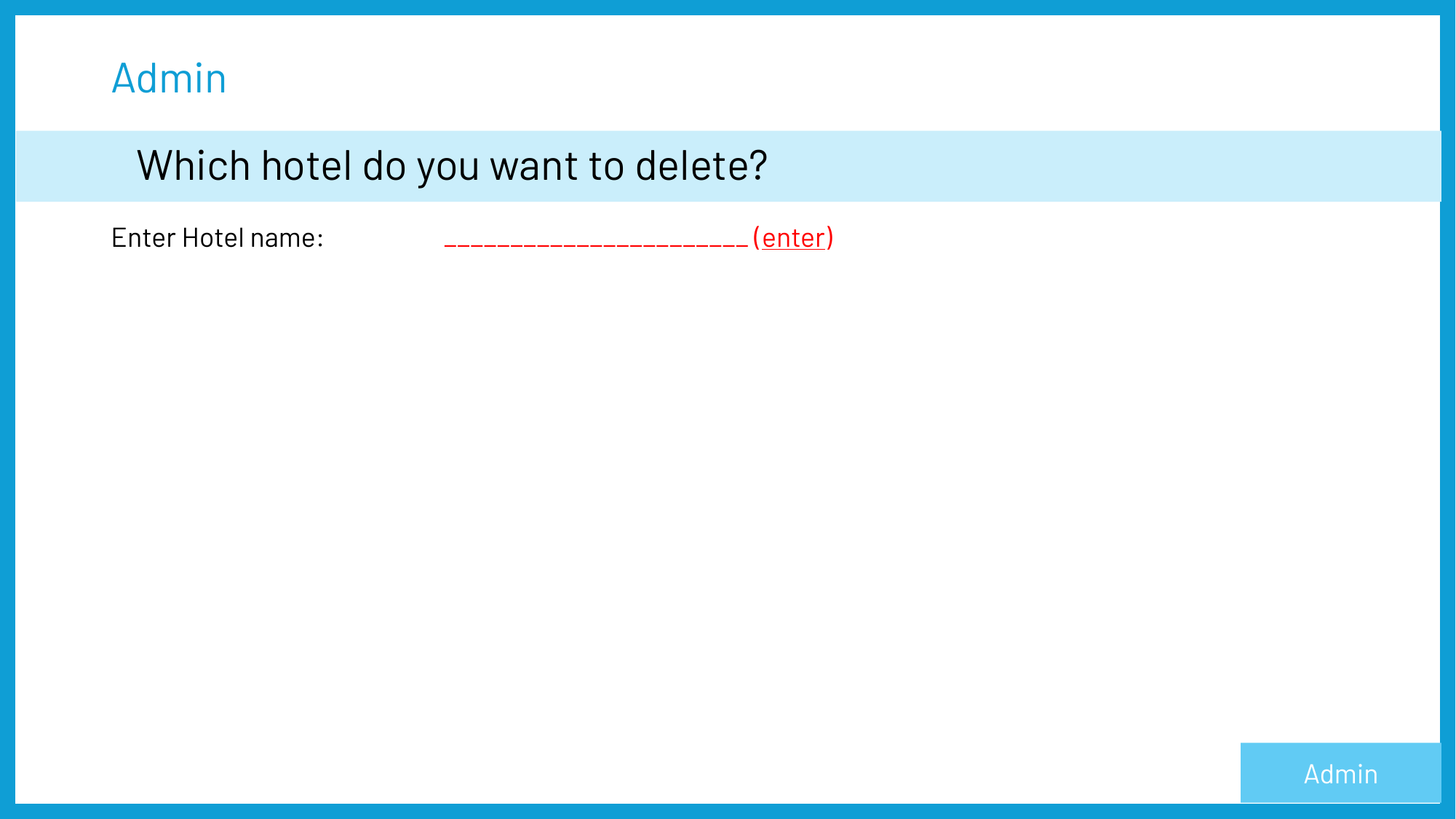

# Admin
	Which hotel do you want to delete?
Enter Hotel name: 	 _______________________ (enter)